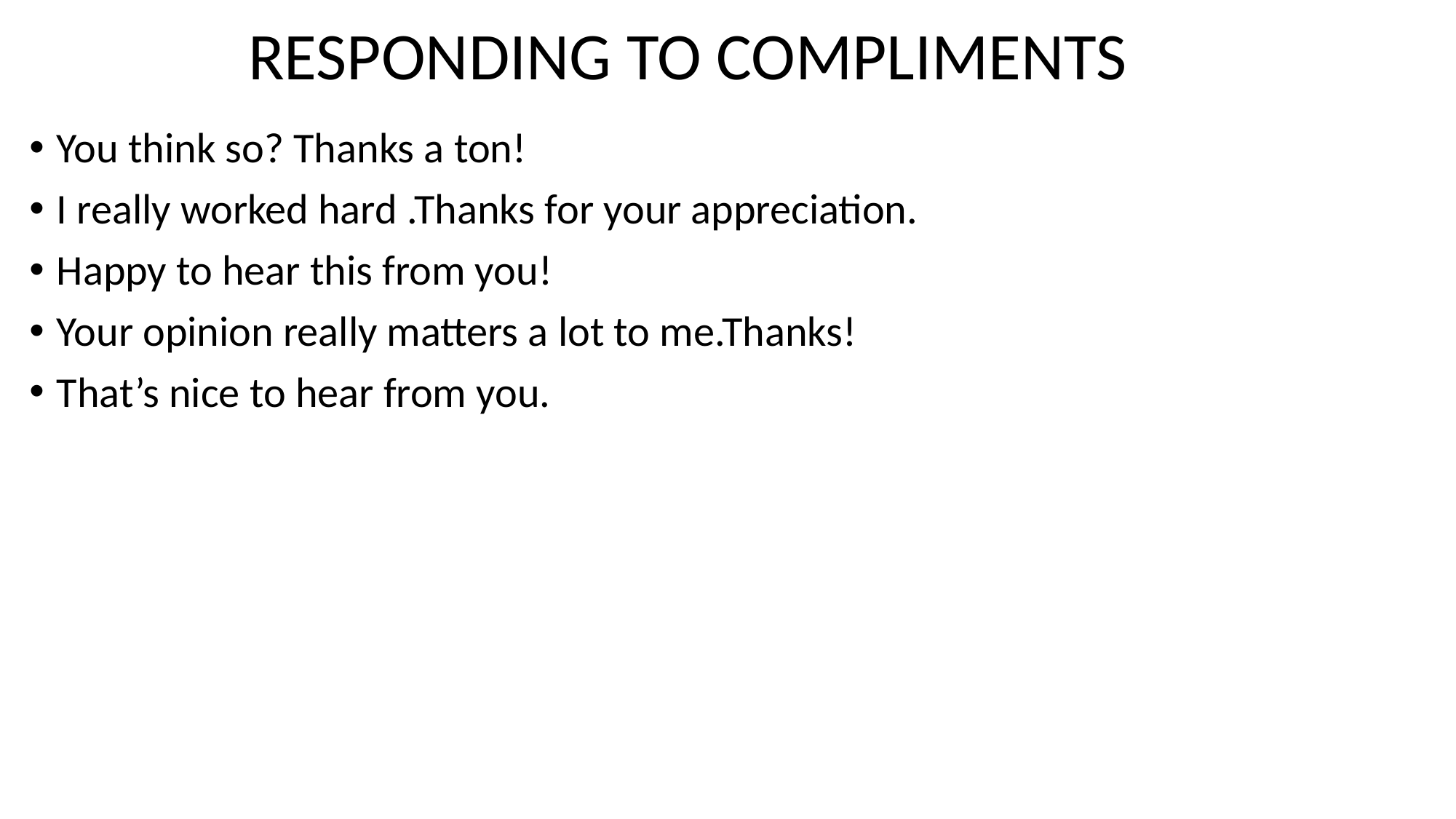

# RESPONDING TO COMPLIMENTS
You think so? Thanks a ton!
I really worked hard .Thanks for your appreciation.
Happy to hear this from you!
Your opinion really matters a lot to me.Thanks!
That’s nice to hear from you.